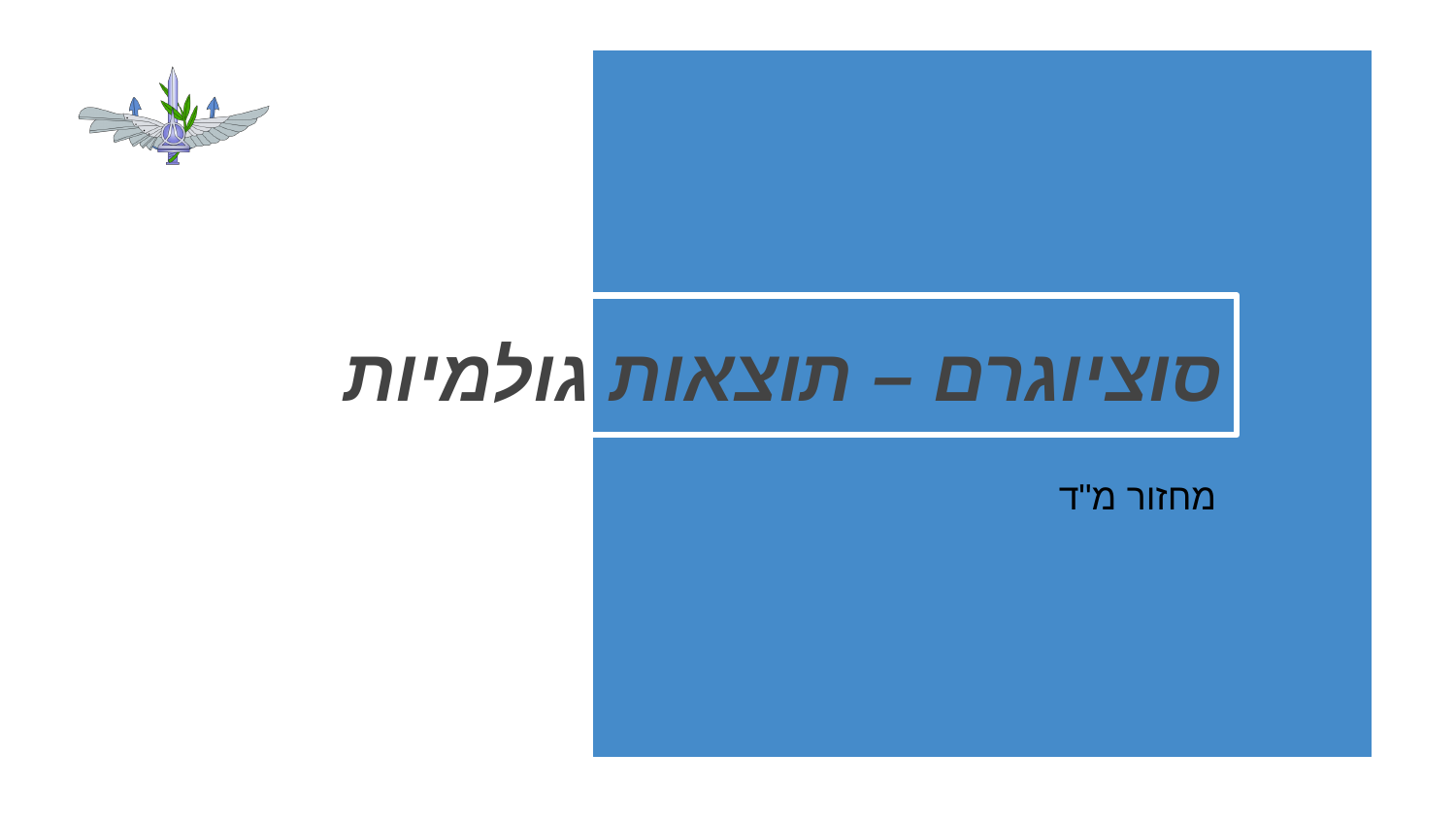

# סוציוגרם – תוצאות גולמיות
מחזור מ"ד